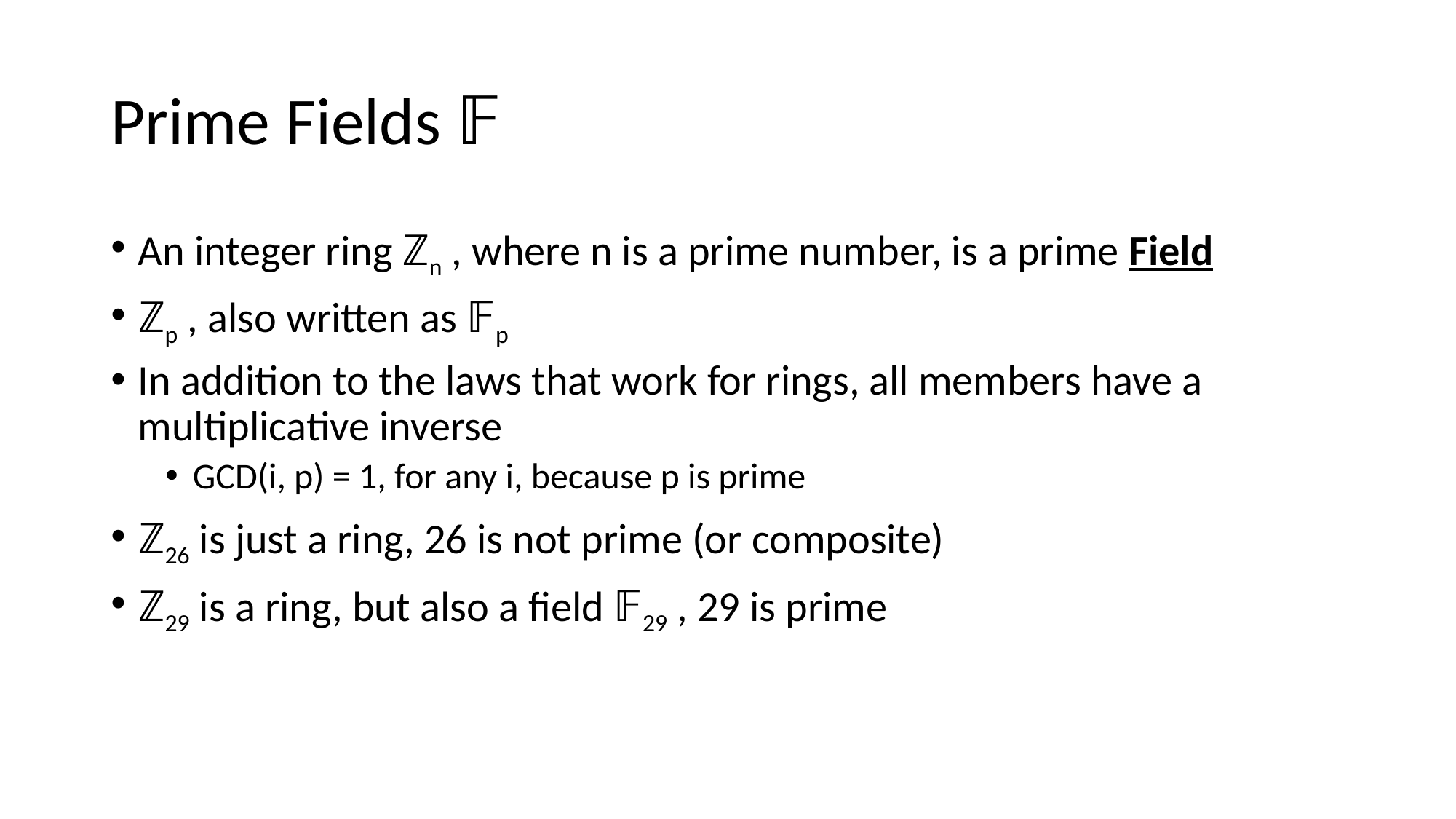

# Prime Fields 𝔽
An integer ring ℤn , where n is a prime number, is a prime Field
ℤp , also written as 𝔽p
In addition to the laws that work for rings, all members have a multiplicative inverse
GCD(i, p) = 1, for any i, because p is prime
ℤ26 is just a ring, 26 is not prime (or composite)
ℤ29 is a ring, but also a field 𝔽29 , 29 is prime